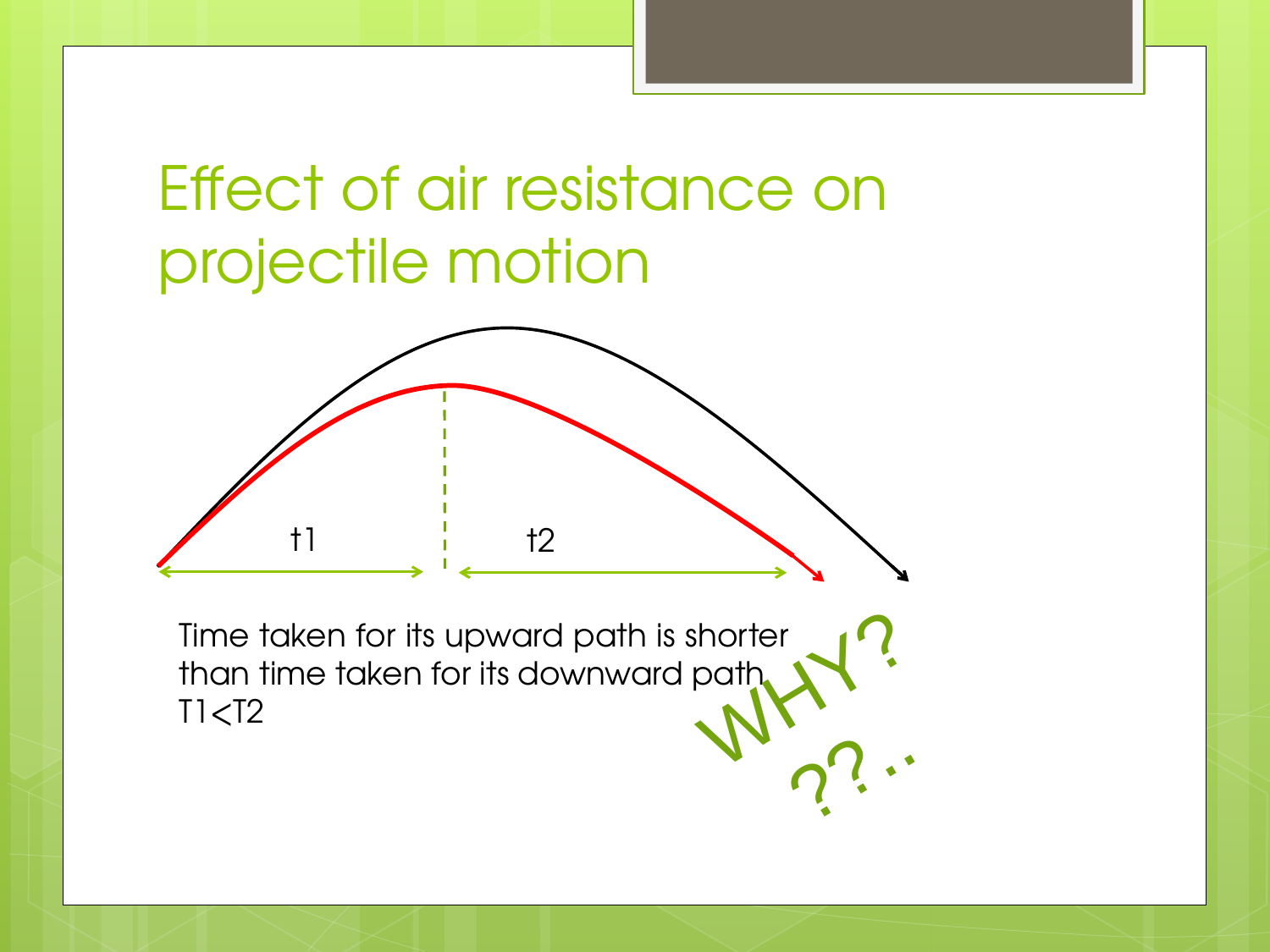

# Effect of air resistance on projectile motion

t11
t21
Time taken for its upward path is shorter than time taken for its downward path
T1<T2
WHY???..